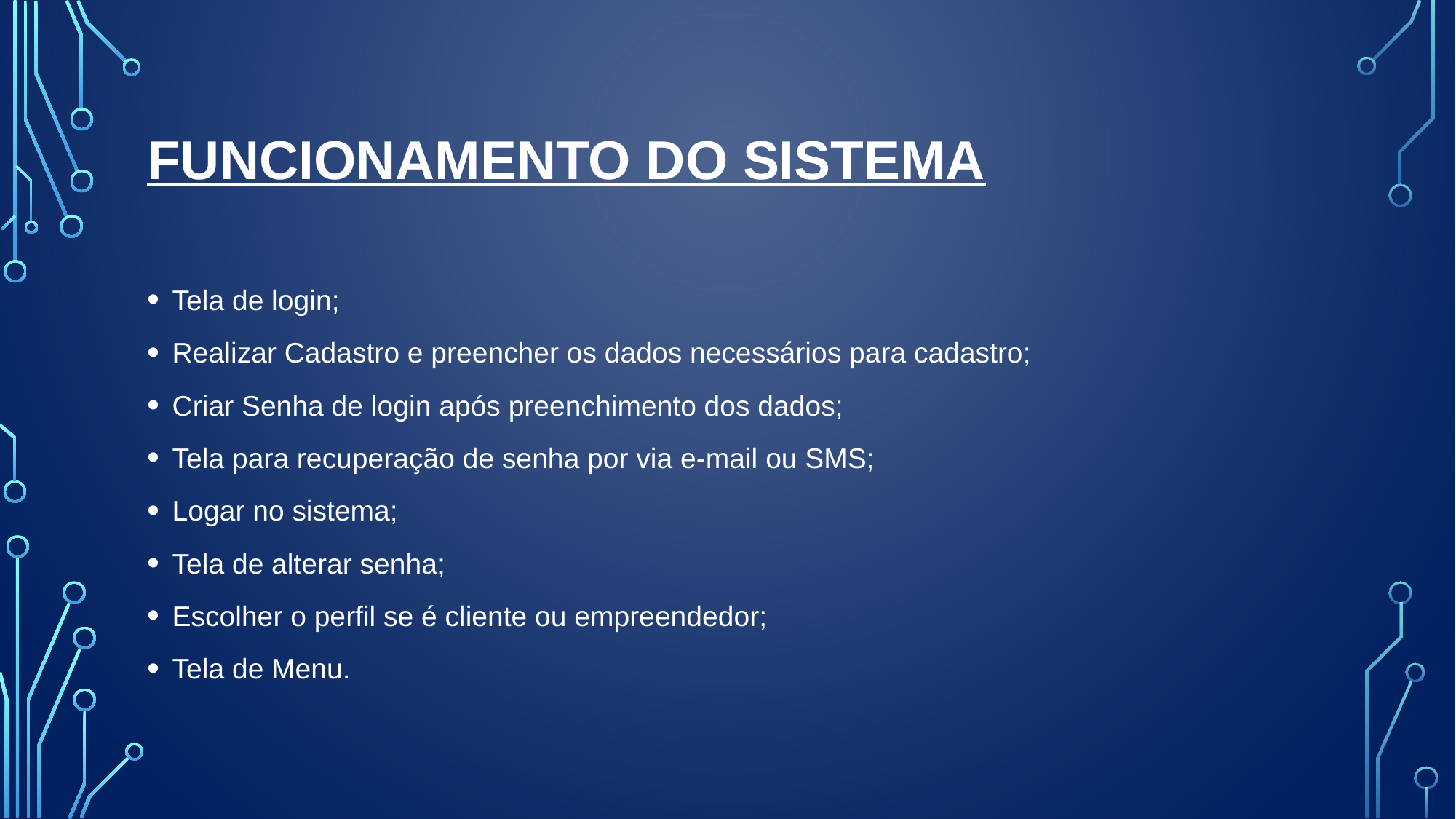

# Funcionamento do sistema
Tela de login;
Realizar Cadastro e preencher os dados necessários para cadastro;
Criar Senha de login após preenchimento dos dados;
Tela para recuperação de senha por via e-mail ou SMS;
Logar no sistema;
Tela de alterar senha;
Escolher o perfil se é cliente ou empreendedor;
Tela de Menu.